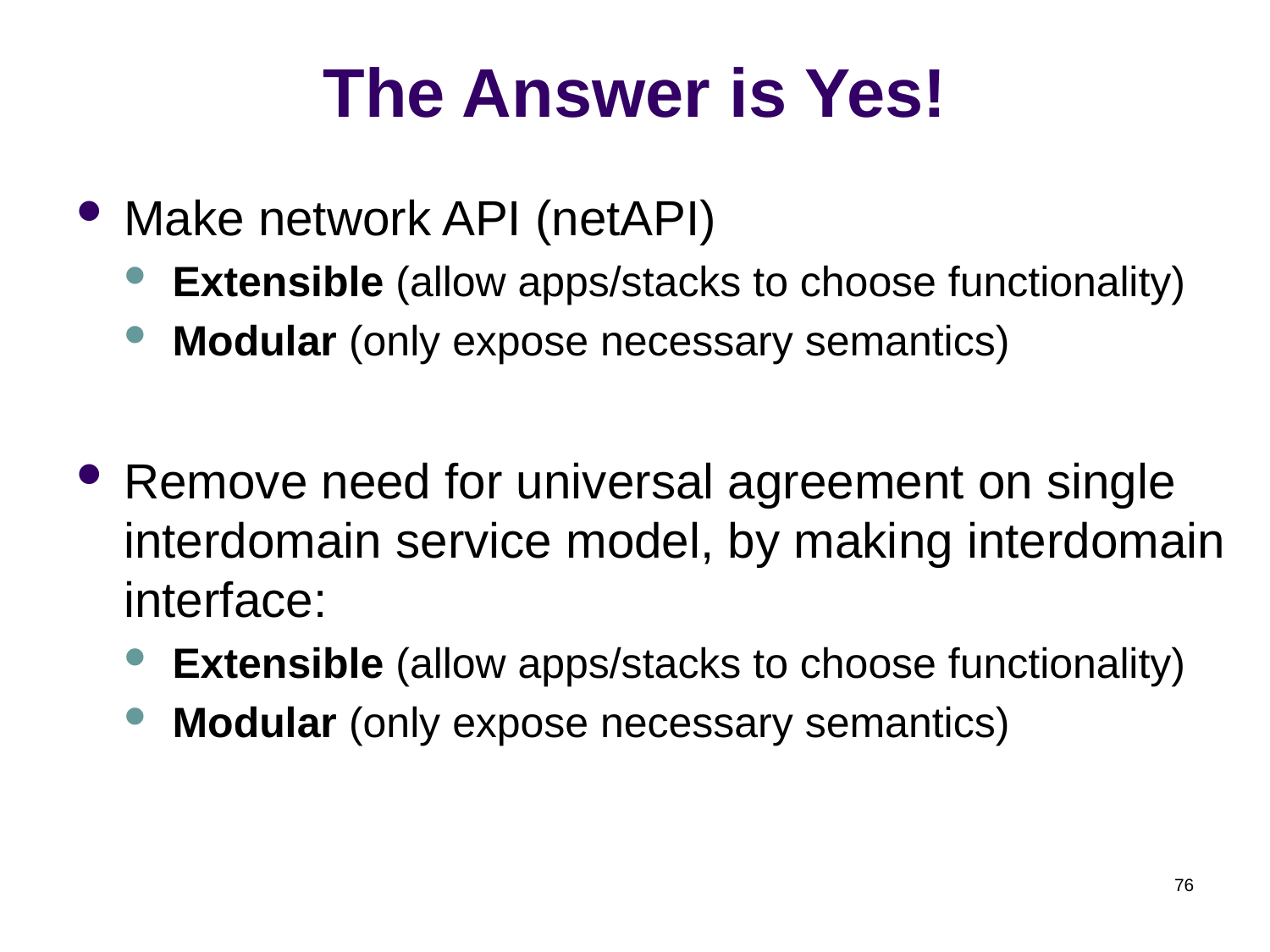

# The Answer is Yes!
Make network API (netAPI)
Extensible (allow apps/stacks to choose functionality)
Modular (only expose necessary semantics)

Remove need for universal agreement on single interdomain service model, by making interdomain interface:
Extensible (allow apps/stacks to choose functionality)
Modular (only expose necessary semantics)
76